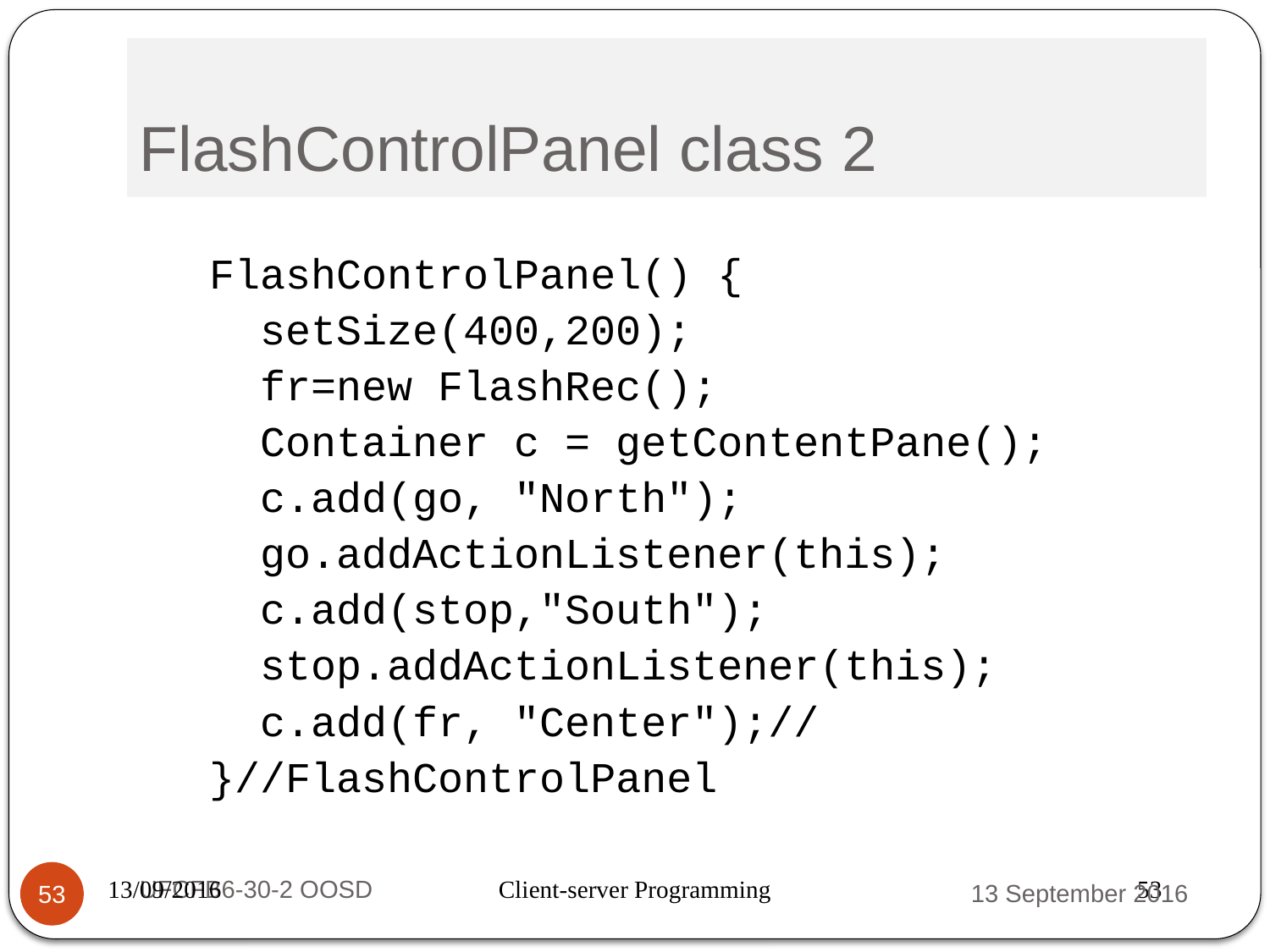

FlashControlPanel class 2
    FlashControlPanel() {
      setSize(400,200);
      fr=new FlashRec();
      Container c = getContentPane();
      c.add(go, "North");
      go.addActionListener(this);
      c.add(stop,"South");
      stop.addActionListener(this);
      c.add(fr, "Center");//
    }//FlashControlPanel

UFCFB6-30-2 OOSD
13 September 2016
53
13/09/2016
Client-server Programming
53